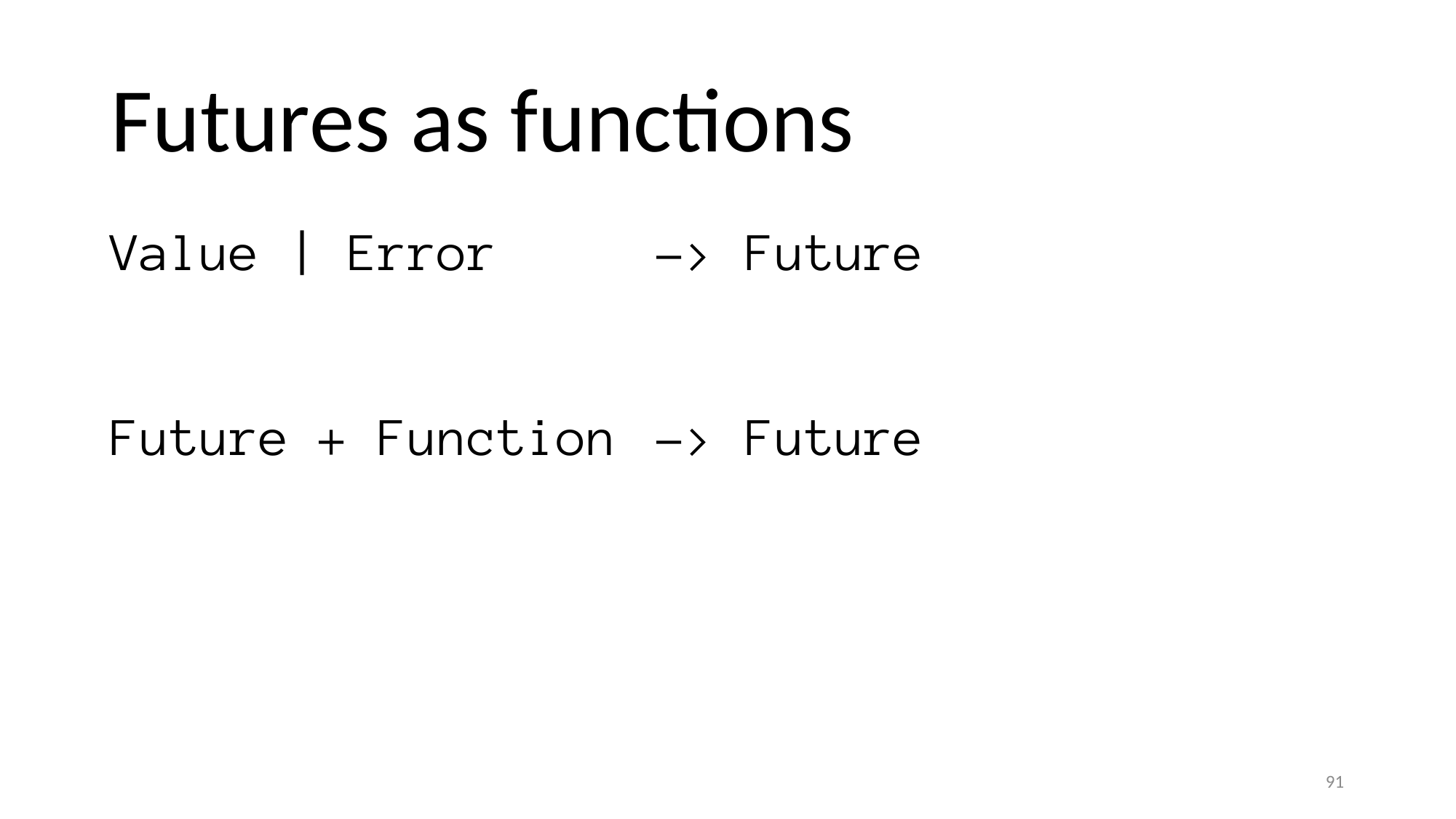

# Futures as functions
Value | Error 		-> Future

Future + Function	-> Future
91